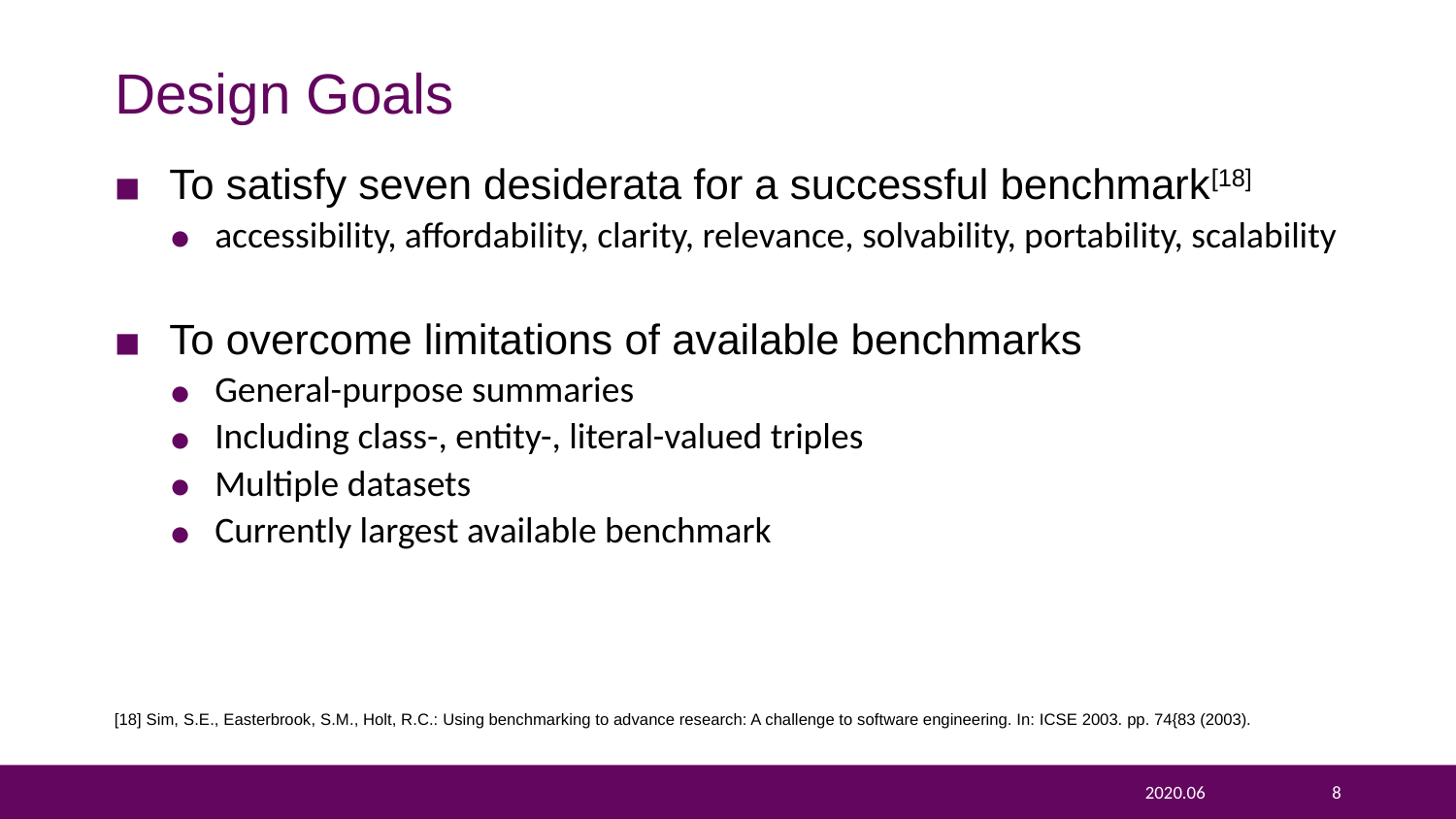

# Design Goals
To satisfy seven desiderata for a successful benchmark[18]
accessibility, affordability, clarity, relevance, solvability, portability, scalability

To overcome limitations of available benchmarks
General-purpose summaries
Including class-, entity-, literal-valued triples
Multiple datasets
Currently largest available benchmark

[18] Sim, S.E., Easterbrook, S.M., Holt, R.C.: Using benchmarking to advance research: A challenge to software engineering. In: ICSE 2003. pp. 74{83 (2003).
2020.06
8